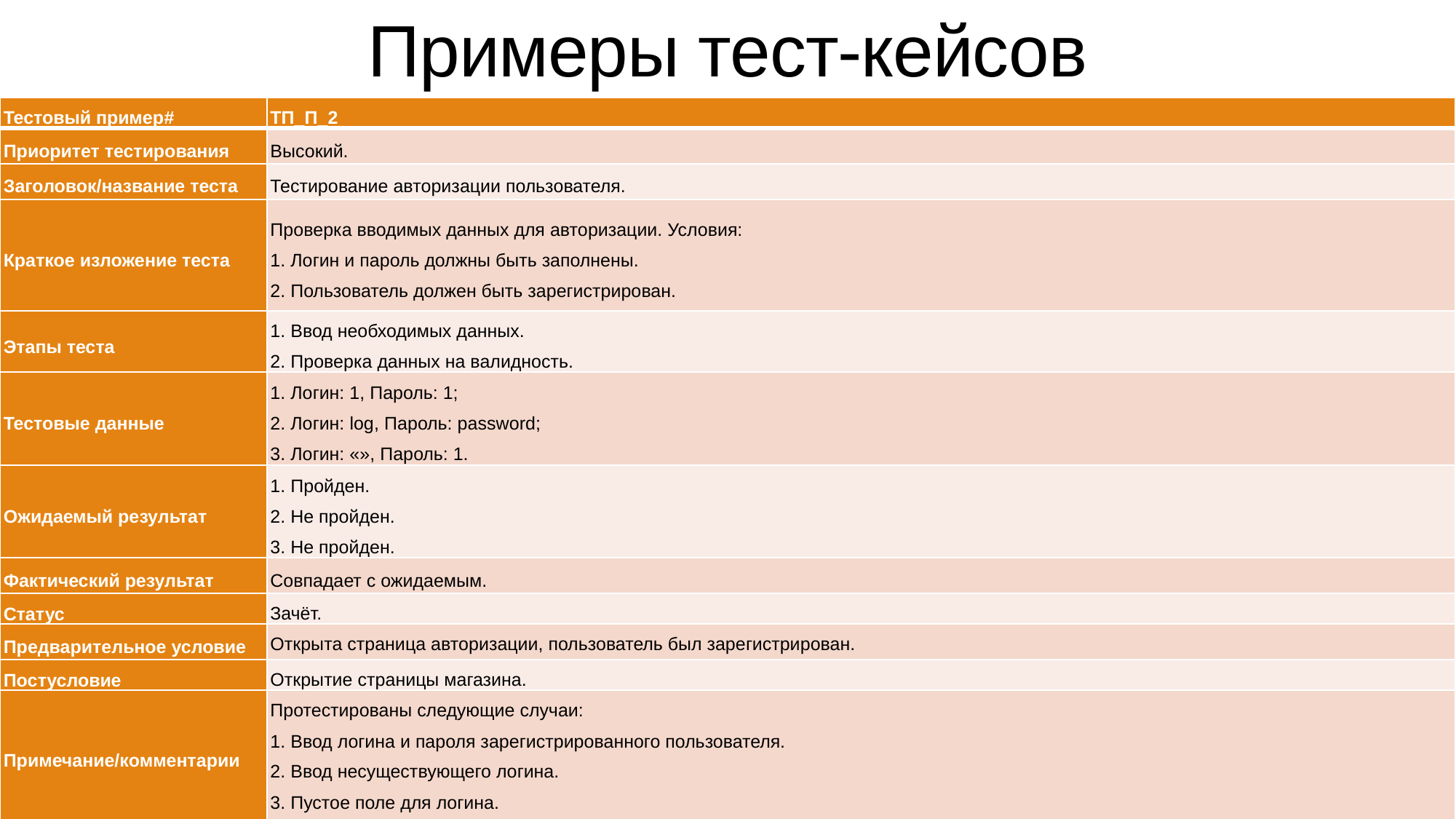

Примеры тест-кейсов
| Тестовый пример# | ТП\_П\_2 |
| --- | --- |
| Приоритет тестирования | Высокий. |
| Заголовок/название теста | Тестирование авторизации пользователя. |
| Краткое изложение теста | Проверка вводимых данных для авторизации. Условия: 1. Логин и пароль должны быть заполнены. 2. Пользователь должен быть зарегистрирован. |
| Этапы теста | 1. Ввод необходимых данных. 2. Проверка данных на валидность. |
| Тестовые данные | 1. Логин: 1, Пароль: 1; 2. Логин: log, Пароль: password; 3. Логин: «», Пароль: 1. |
| Ожидаемый результат | 1. Пройден. 2. Не пройден. 3. Не пройден. |
| Фактический результат | Совпадает с ожидаемым. |
| Статус | Зачёт. |
| Предварительное условие | Открыта страница авторизации, пользователь был зарегистрирован. |
| Постусловие | Открытие страницы магазина. |
| Примечание/комментарии | Протестированы следующие случаи: 1. Ввод логина и пароля зарегистрированного пользователя. 2. Ввод несуществующего логина. 3. Пустое поле для логина. |